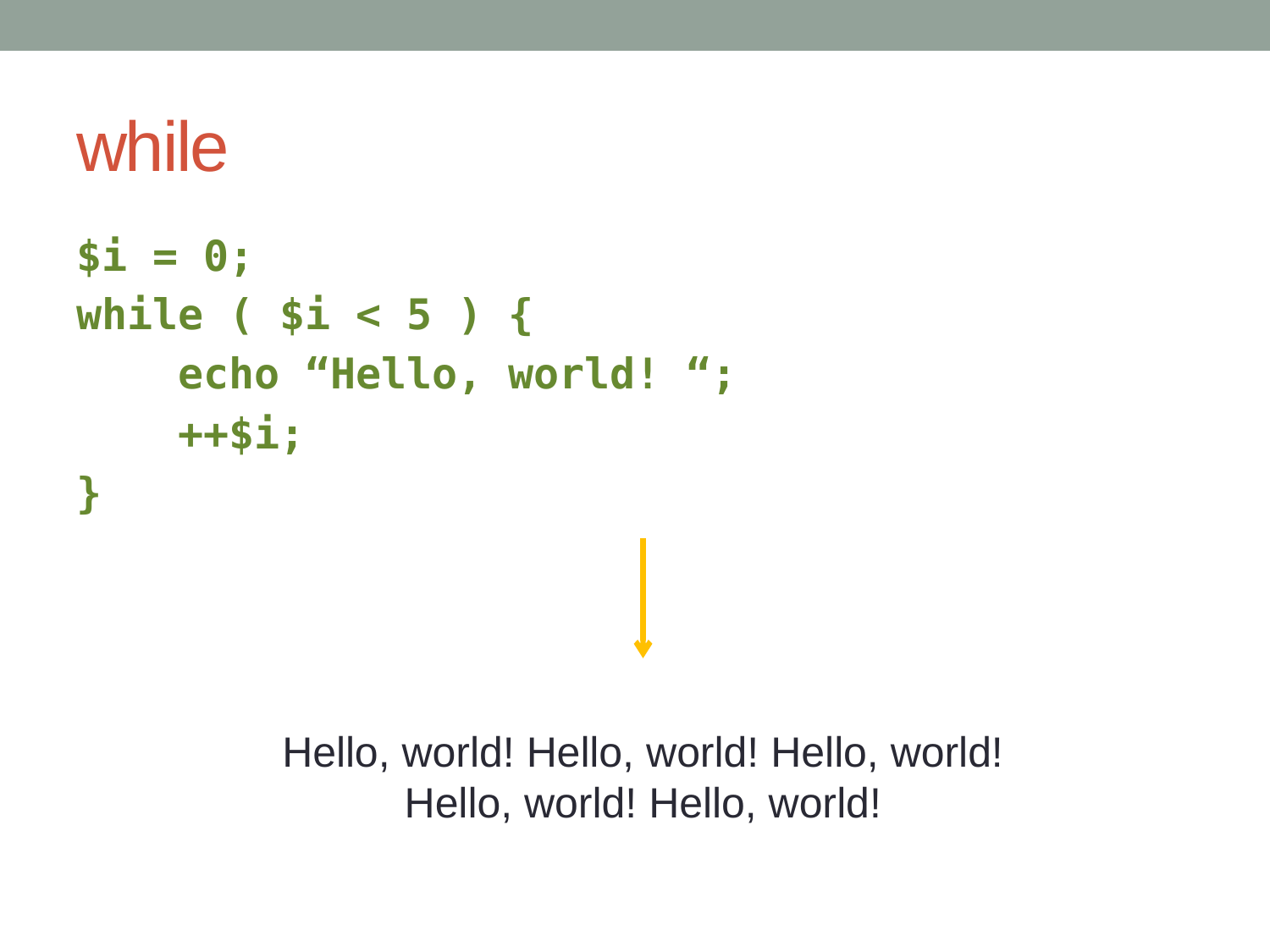

# while
$i = 0;
while ( $i < 5 ) {
    echo “Hello, world! “;
    ++$i;
}
Hello, world! Hello, world! Hello, world! Hello, world! Hello, world!